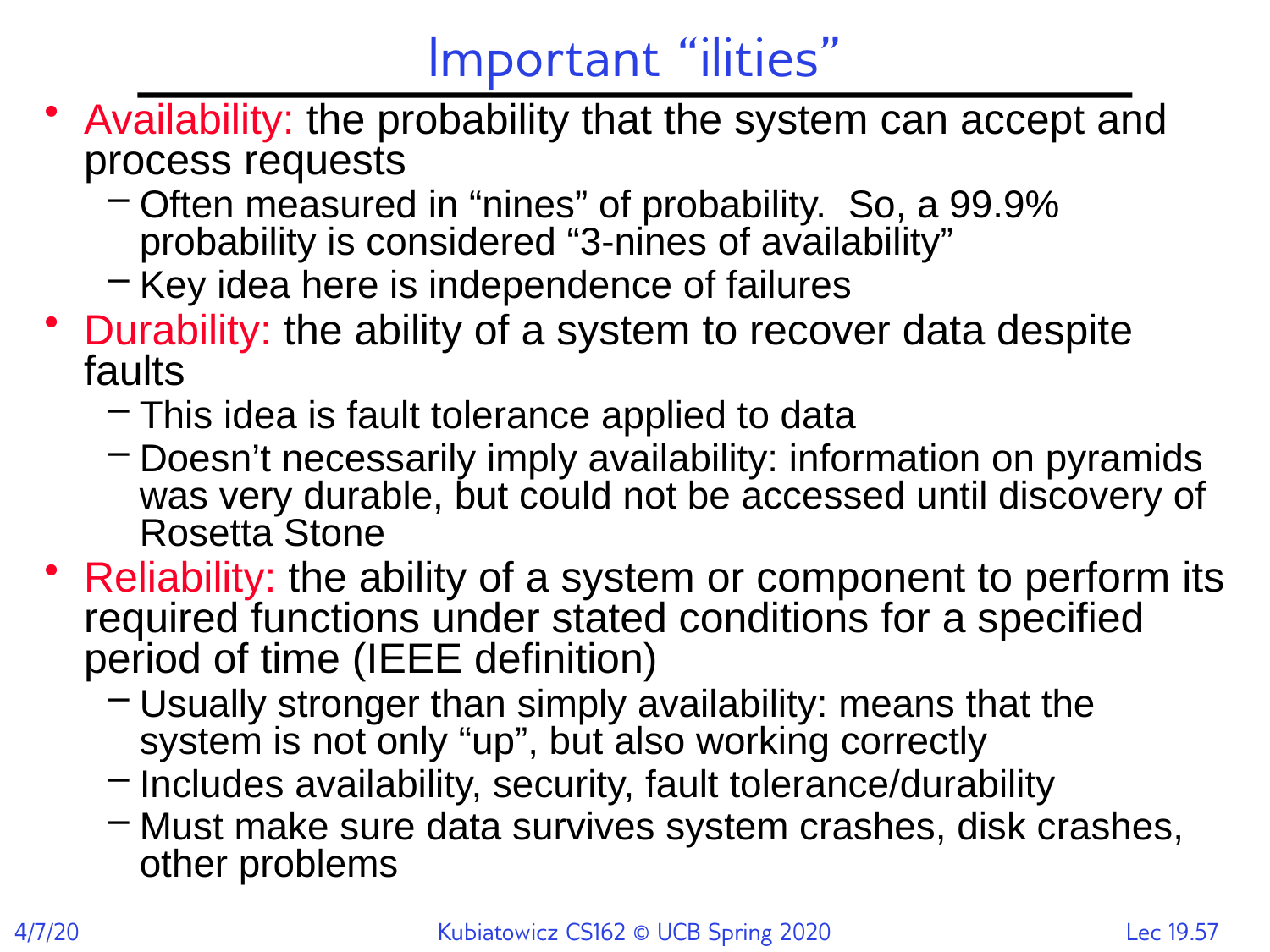

# Important “ilities”
Availability: the probability that the system can accept and process requests
Often measured in “nines” of probability.  So, a 99.9% probability is considered “3-nines of availability”
Key idea here is independence of failures
Durability: the ability of a system to recover data despite faults
This idea is fault tolerance applied to data
Doesn’t necessarily imply availability: information on pyramids was very durable, but could not be accessed until discovery of Rosetta Stone
Reliability: the ability of a system or component to perform its required functions under stated conditions for a specified period of time (IEEE definition)
Usually stronger than simply availability: means that the system is not only “up”, but also working correctly
Includes availability, security, fault tolerance/durability
Must make sure data survives system crashes, disk crashes, other problems